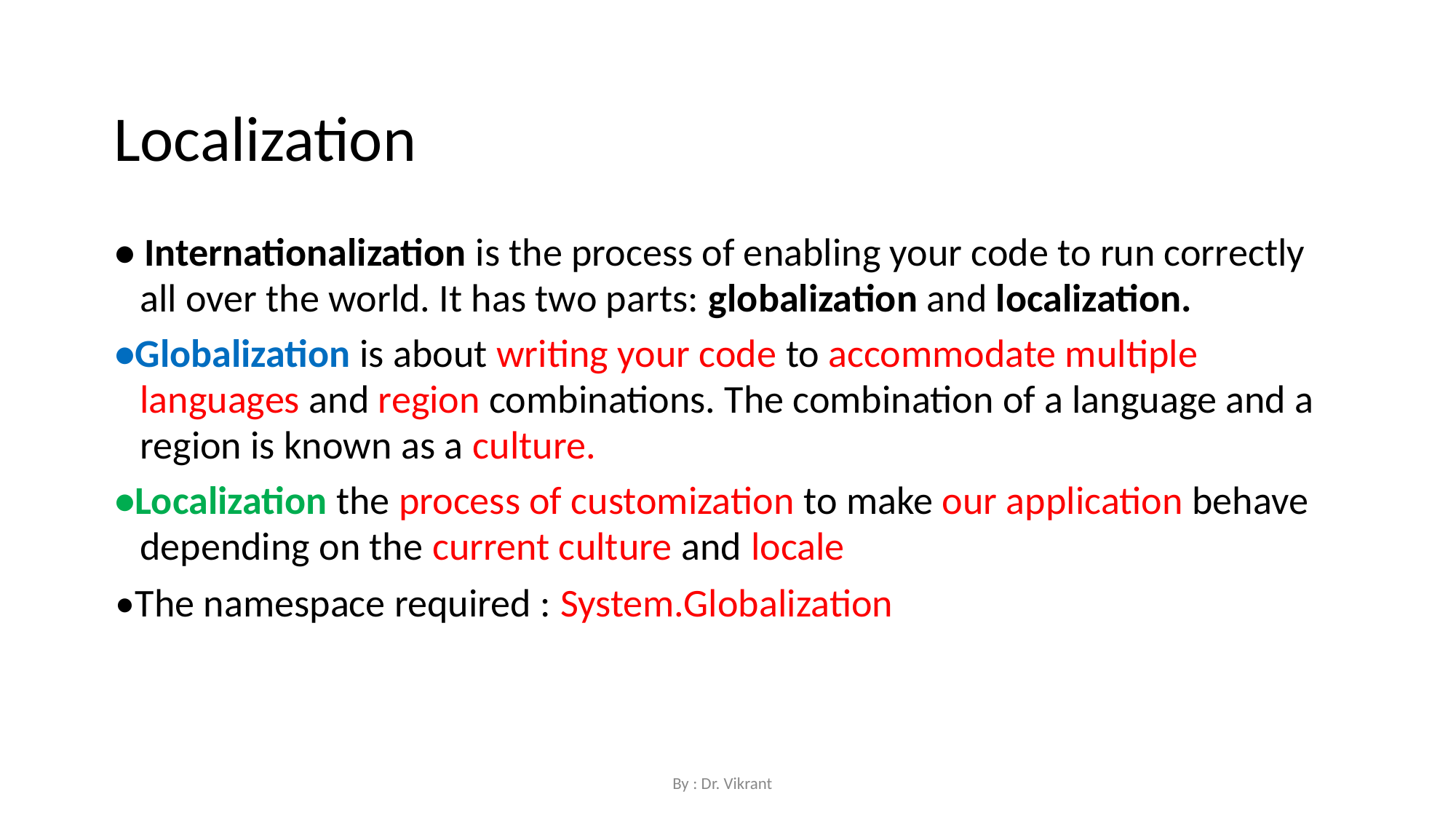

Localization
• Internationalization is the process of enabling your code to run correctly all over the world. It has two parts: globalization and localization.
•Globalization is about writing your code to accommodate multiple languages and region combinations. The combination of a language and a region is known as a culture.
•Localization the process of customization to make our application behave depending on the current culture and locale
•The namespace required : System.Globalization
By : Dr. Vikrant